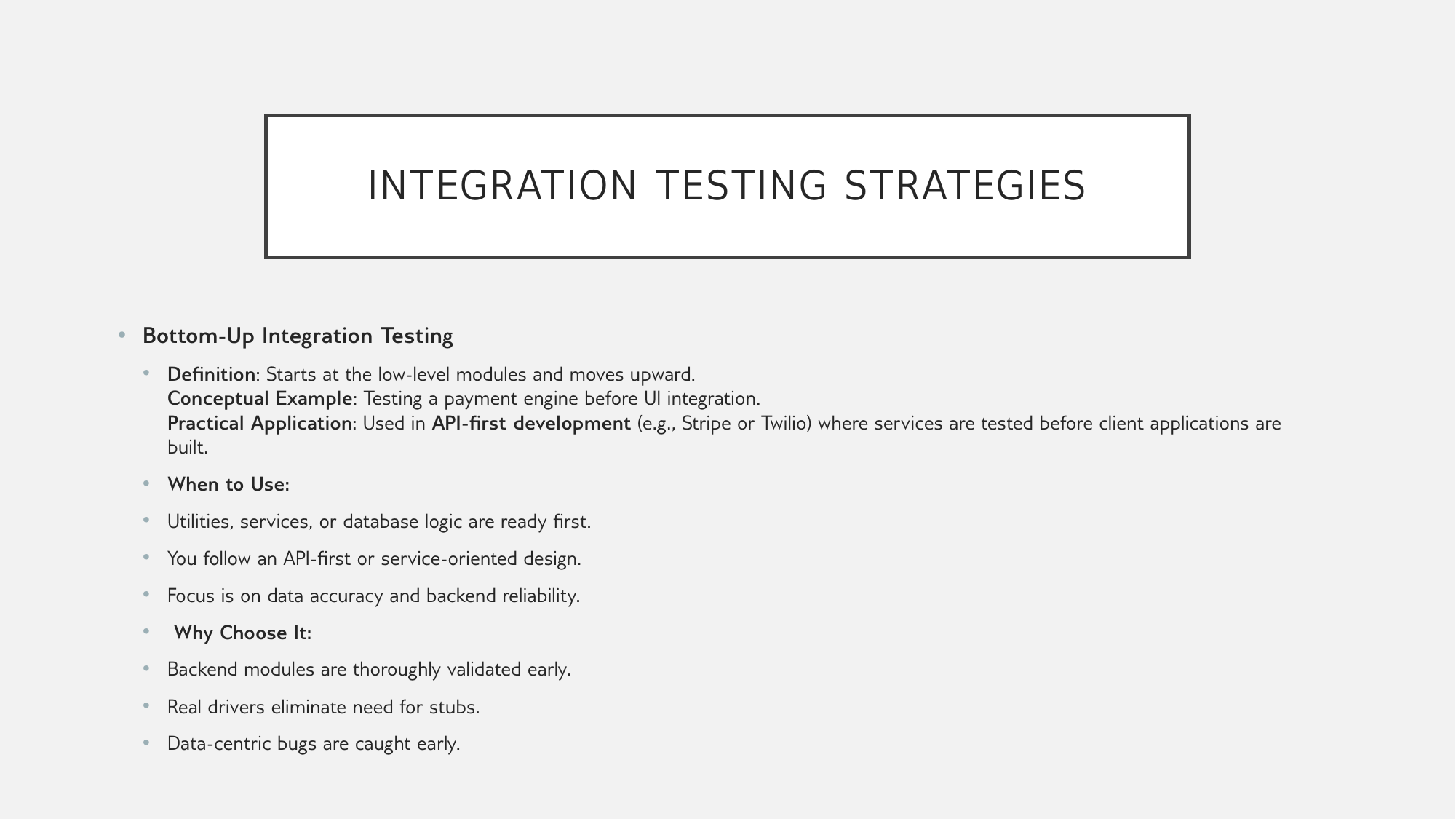

# Integration Testing Strategies
Bottom-Up Integration Testing
Definition: Starts at the low-level modules and moves upward.
Conceptual Example: Testing a payment engine before UI integration.
Practical Application: Used in API-first development (e.g., Stripe or Twilio) where services are tested before client applications are built.
When to Use:
Utilities, services, or database logic are ready first.
You follow an API-first or service-oriented design.
Focus is on data accuracy and backend reliability.
 Why Choose It:
Backend modules are thoroughly validated early.
Real drivers eliminate need for stubs.
Data-centric bugs are caught early.